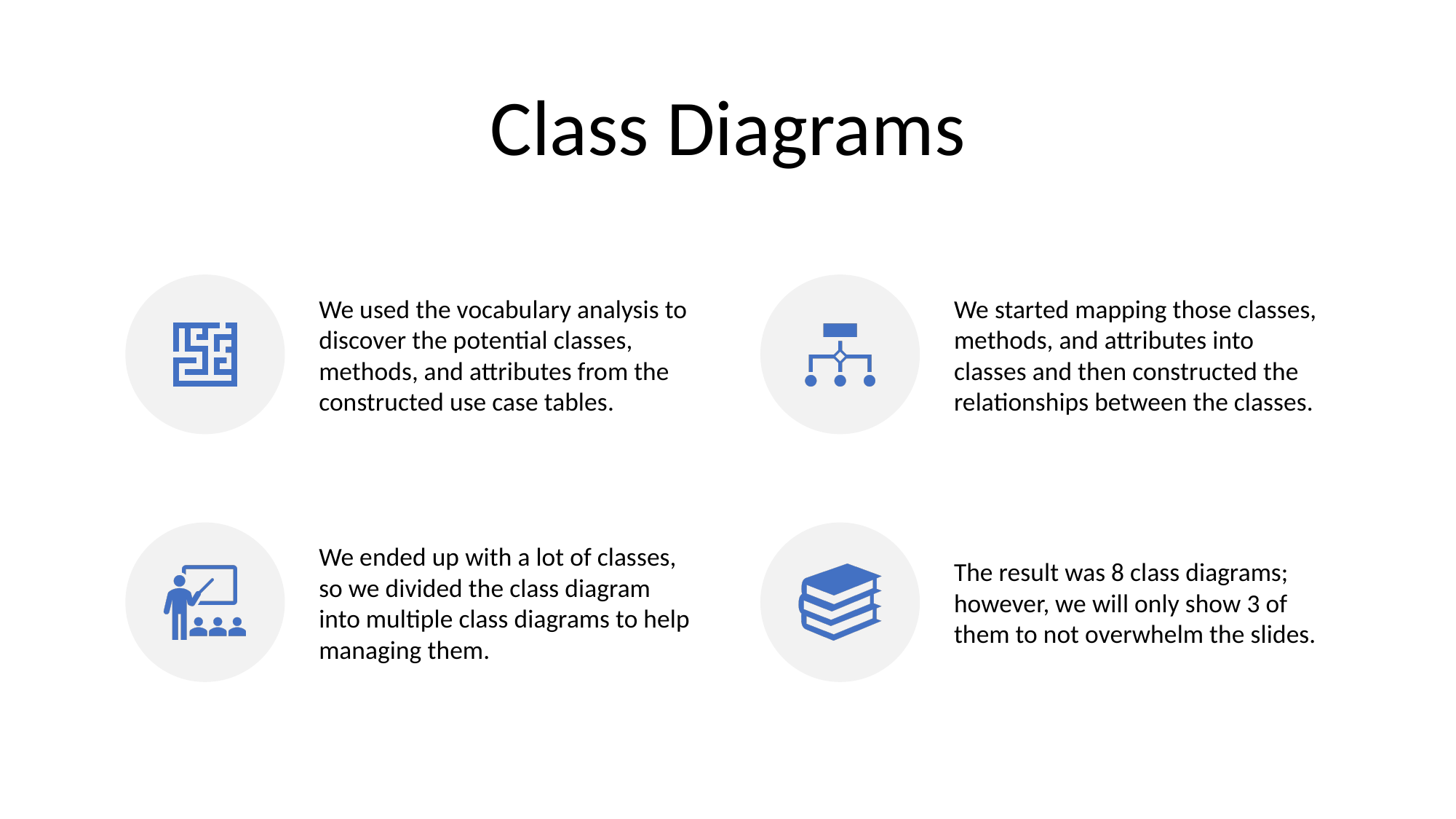

# Class Diagrams
We used the vocabulary analysis to discover the potential classes, methods, and attributes from the constructed use case tables.
We started mapping those classes, methods, and attributes into classes and then constructed the relationships between the classes.
We ended up with a lot of classes, so we divided the class diagram into multiple class diagrams to help managing them.
The result was 8 class diagrams; however, we will only show 3 of them to not overwhelm the slides.